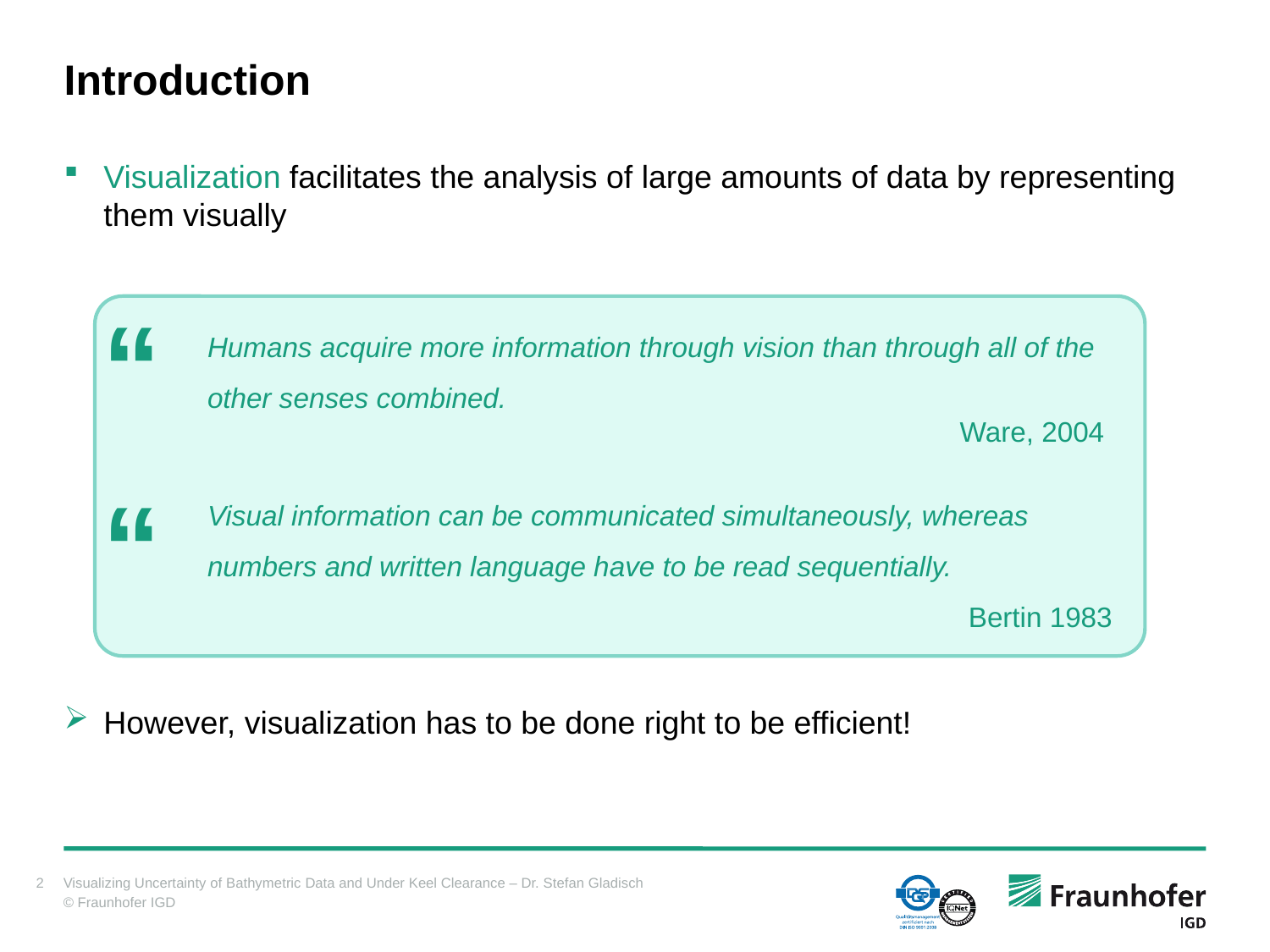

# Introduction
Visualization facilitates the analysis of large amounts of data by representing them visually

However, visualization has to be done right to be efficient!

“

Humans acquire more information through vision than through all of the other senses combined.
					               Ware, 2004

Visual information can be communicated simultaneously, whereas numbers and written language have to be read sequentially.
Bertin 1983
“
2
Visualizing Uncertainty of Bathymetric Data and Under Keel Clearance – Dr. Stefan Gladisch